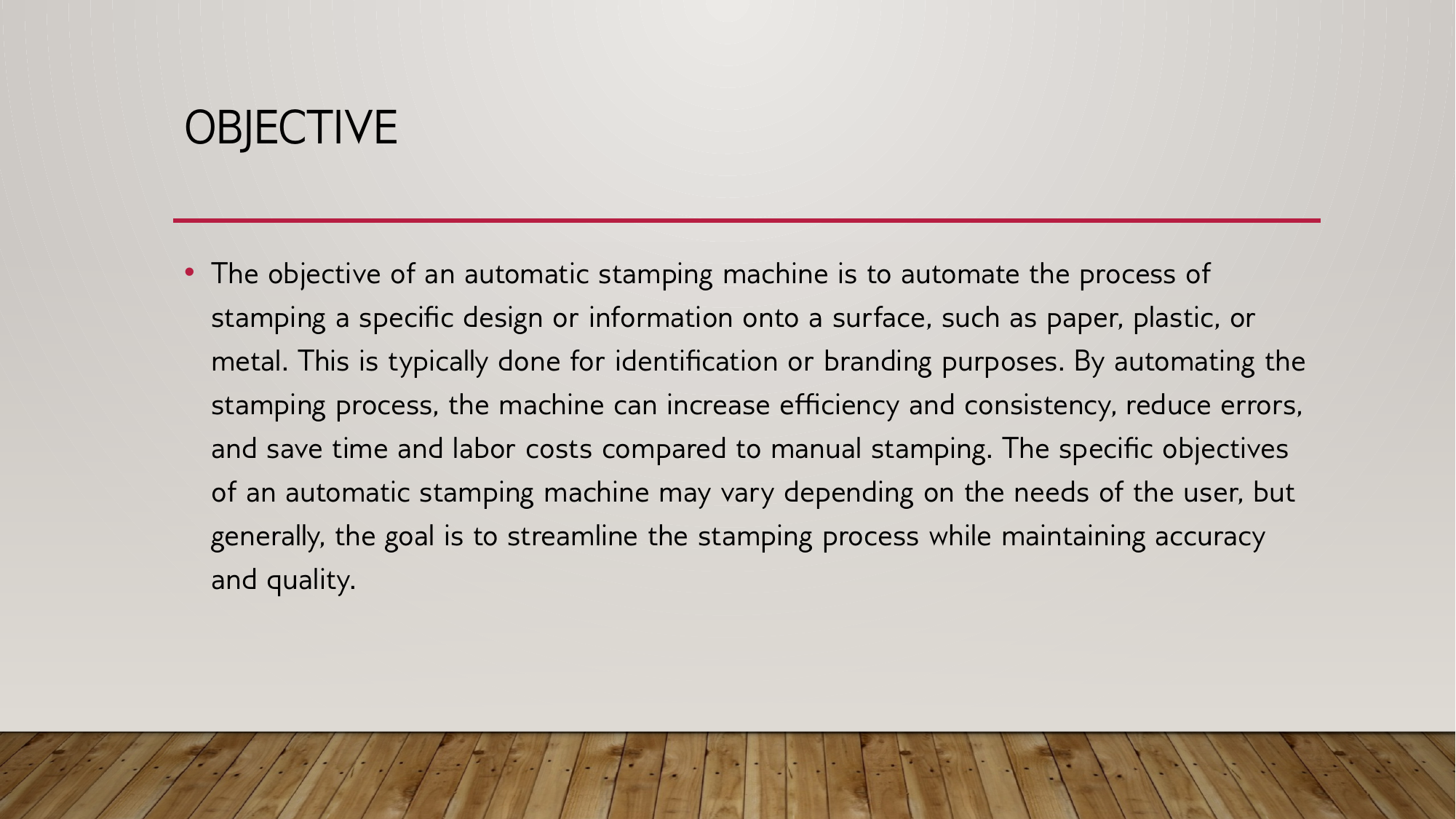

# Objective
The objective of an automatic stamping machine is to automate the process of stamping a specific design or information onto a surface, such as paper, plastic, or metal. This is typically done for identification or branding purposes. By automating the stamping process, the machine can increase efficiency and consistency, reduce errors, and save time and labor costs compared to manual stamping. The specific objectives of an automatic stamping machine may vary depending on the needs of the user, but generally, the goal is to streamline the stamping process while maintaining accuracy and quality.